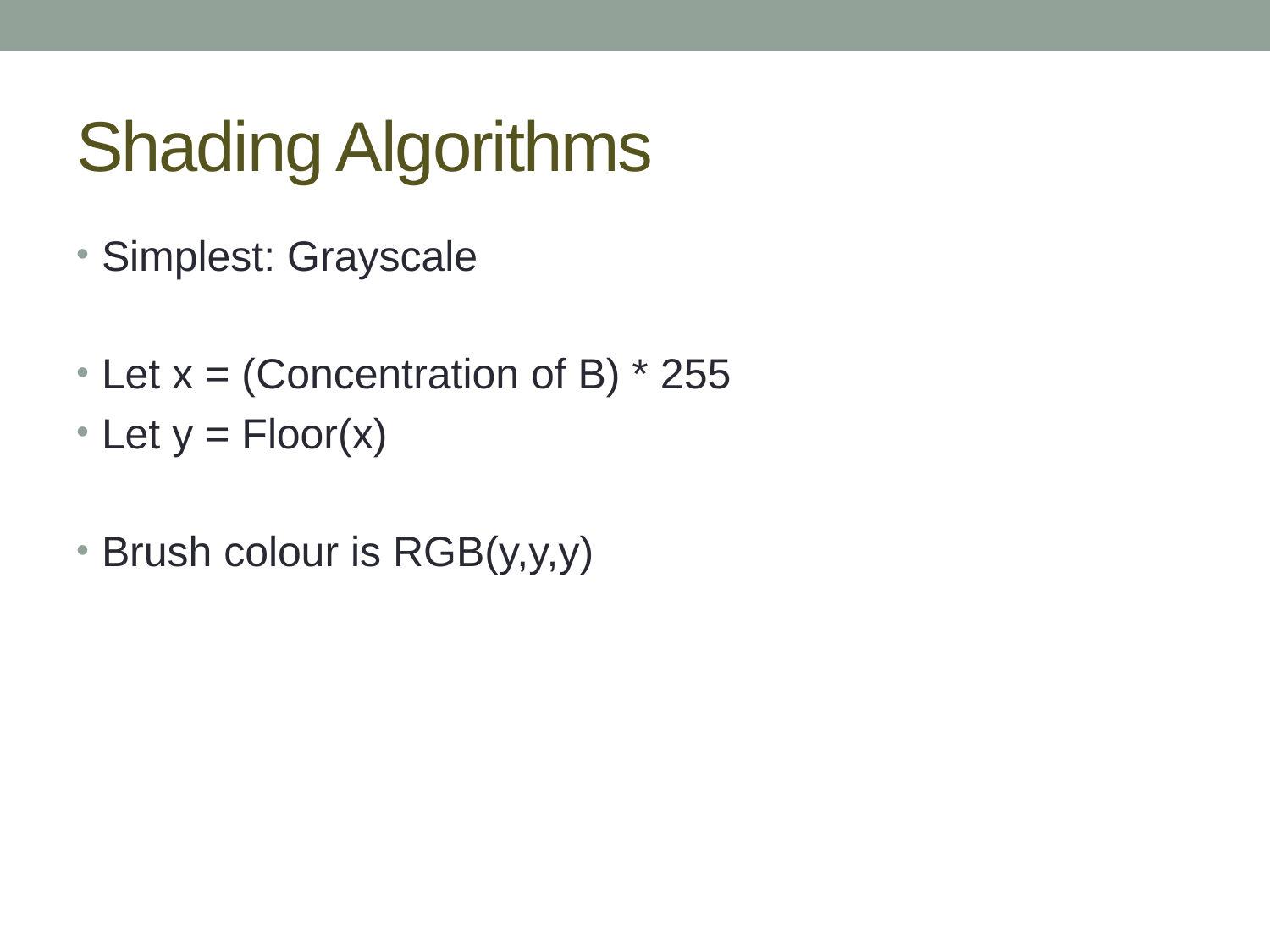

# Shading Algorithms
Simplest: Grayscale

Let x = (Concentration of B) * 255
Let y = Floor(x)

Brush colour is RGB(y,y,y)